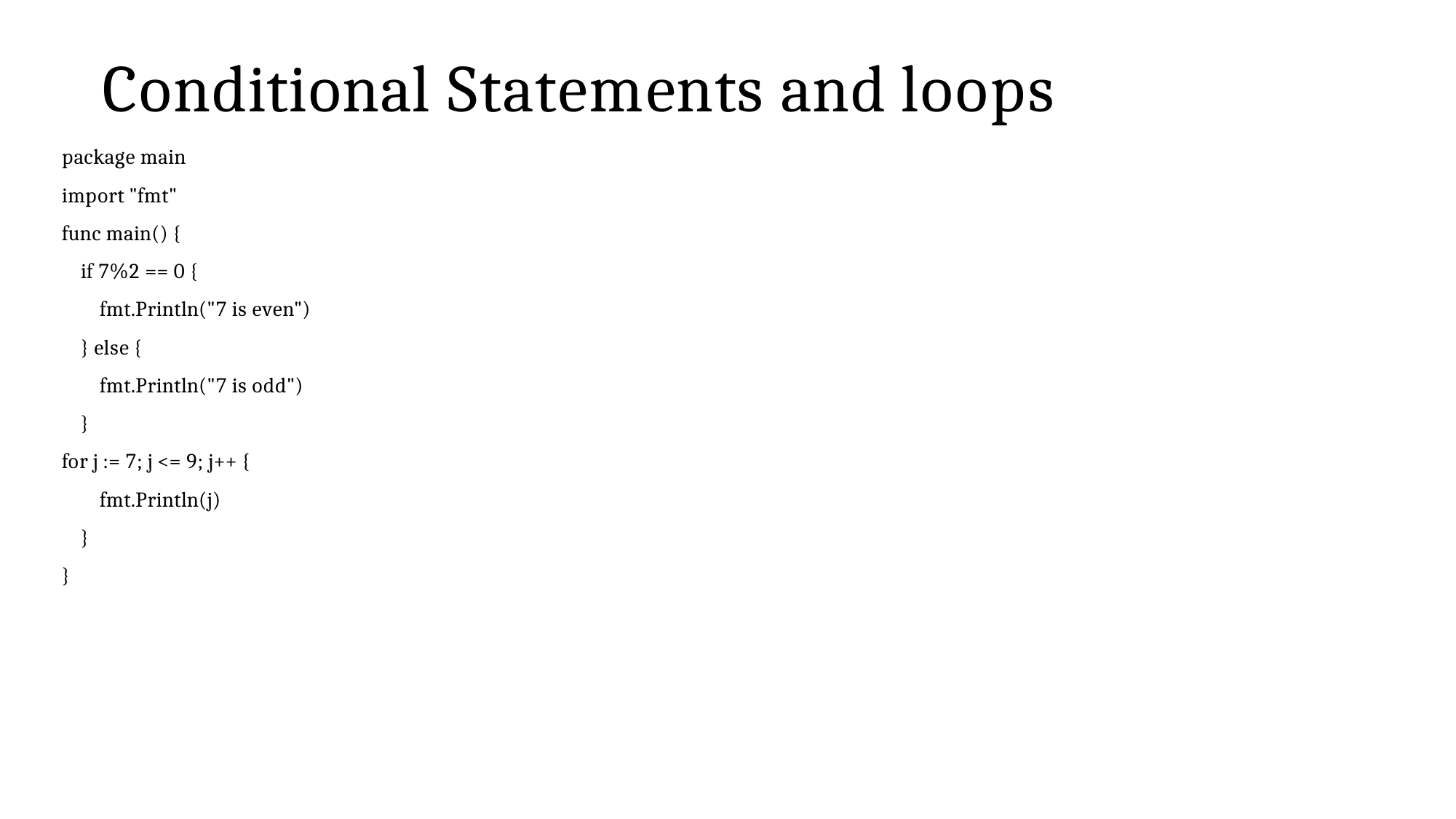

# Conditional Statements and loops
package main
import "fmt"
func main() {
    if 7%2 == 0 {
        fmt.Println("7 is even")
    } else {
        fmt.Println("7 is odd")
    }
for j := 7; j <= 9; j++ {
        fmt.Println(j)
    }
}